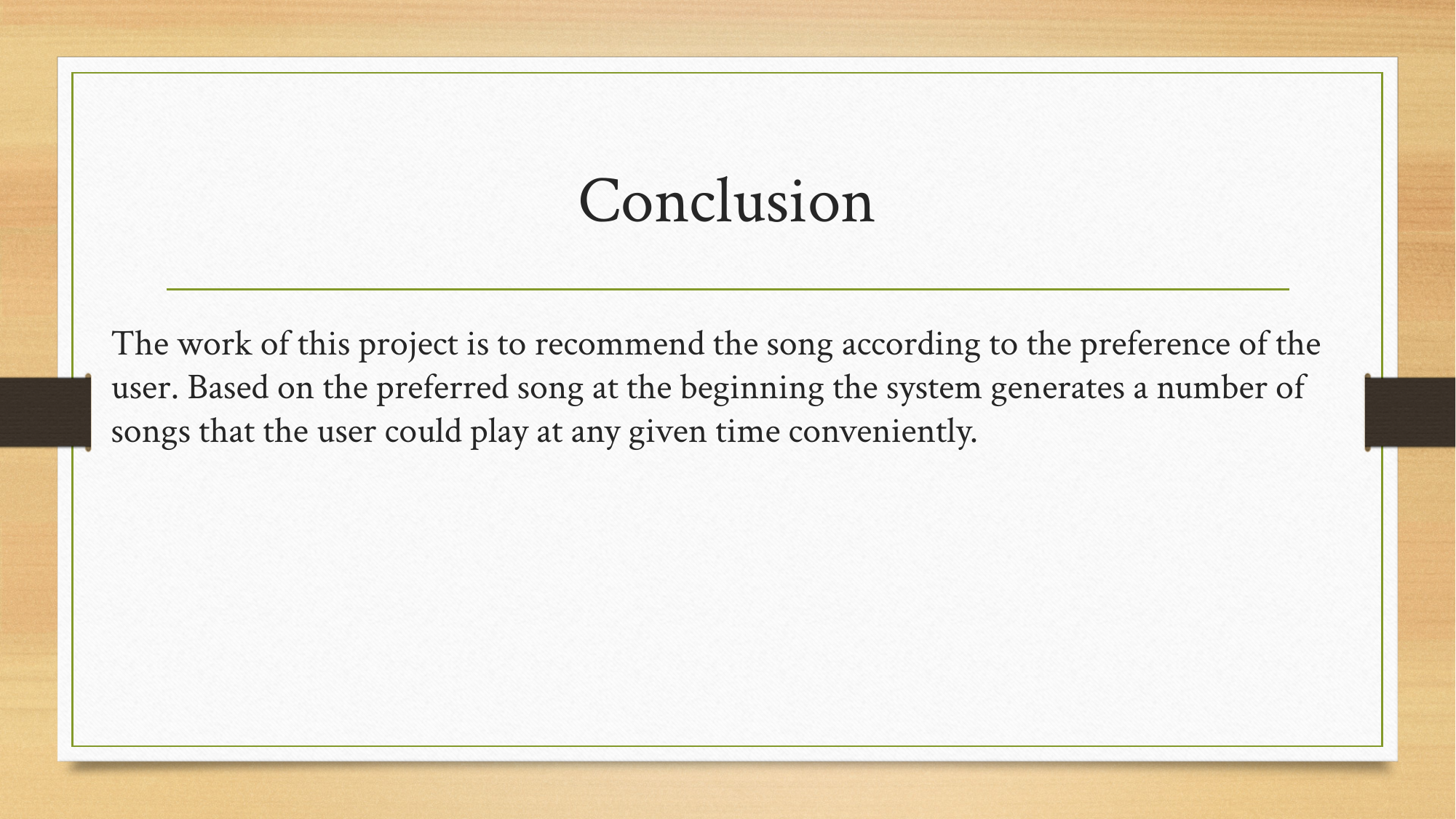

# Conclusion
The work of this project is to recommend the song according to the preference of the user. Based on the preferred song at the beginning the system generates a number of songs that the user could play at any given time conveniently.